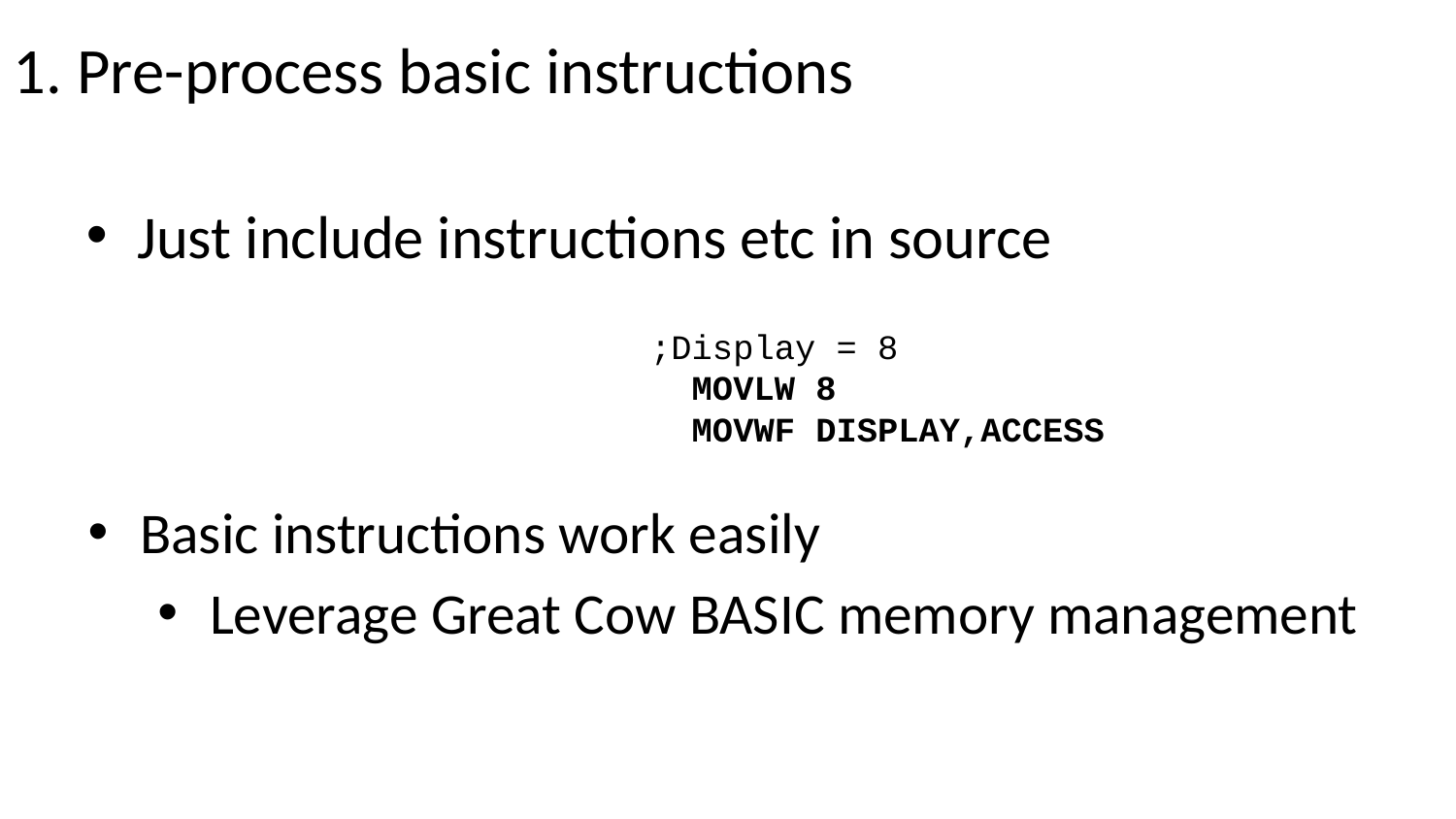

# 1. Pre-process basic instructions
Just include instructions etc in source

;Display = 8
  MOVLW 8
  MOVWF DISPLAY,ACCESS
Basic instructions work easily
Leverage Great Cow BASIC memory management